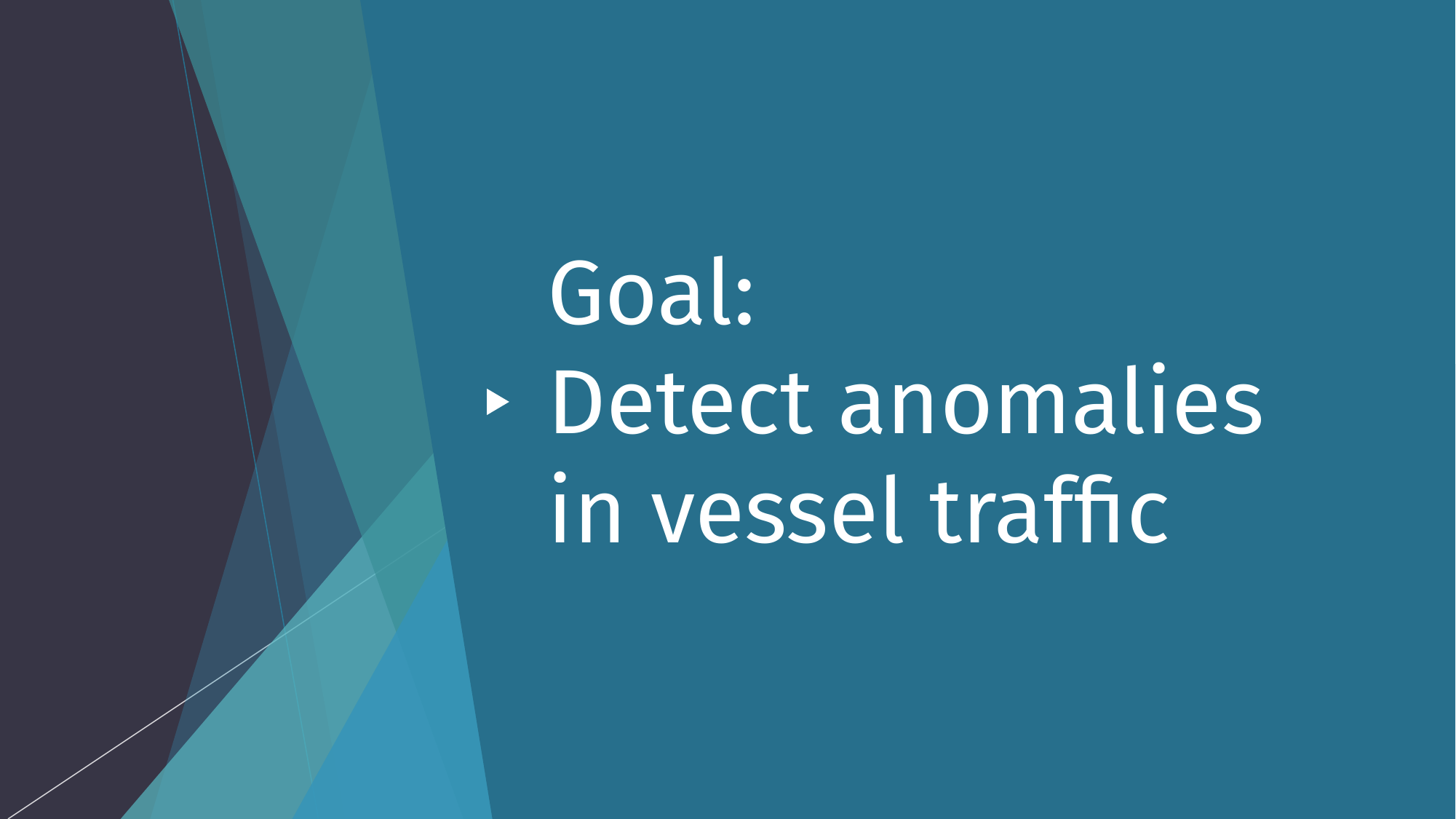

# Goal: Detect anomalies in vessel traffic